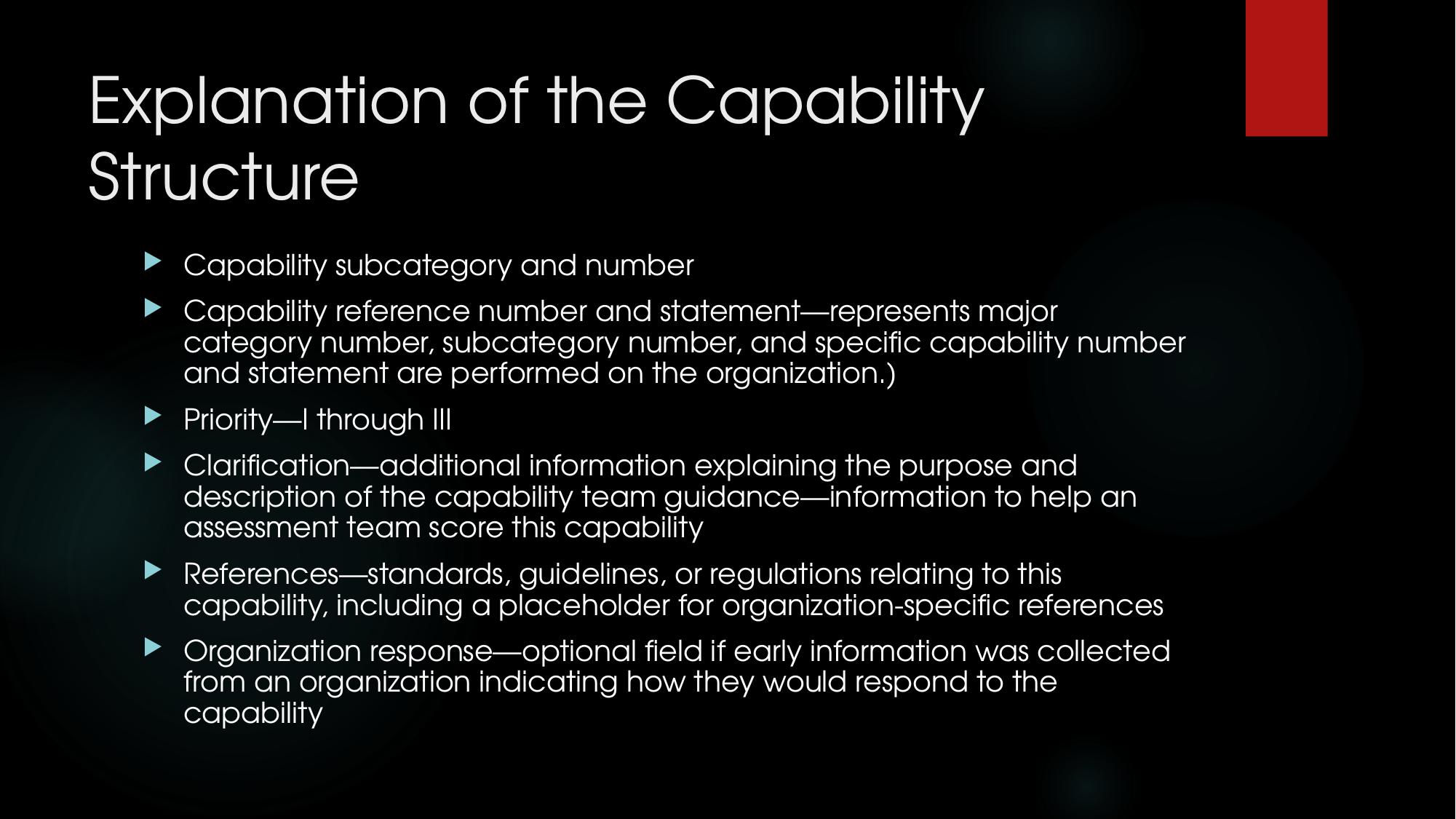

# Explanation of the Capability Structure
Capability subcategory and number
Capability reference number and statement—represents major category number, subcategory number, and specific capability number and statement are performed on the organization.)
Priority—I through III
Clarification—additional information explaining the purpose and description of the capability team guidance—information to help an assessment team score this capability
References—standards, guidelines, or regulations relating to this capability, including a placeholder for organization-specific references
Organization response—optional field if early information was collected from an organization indicating how they would respond to the capability